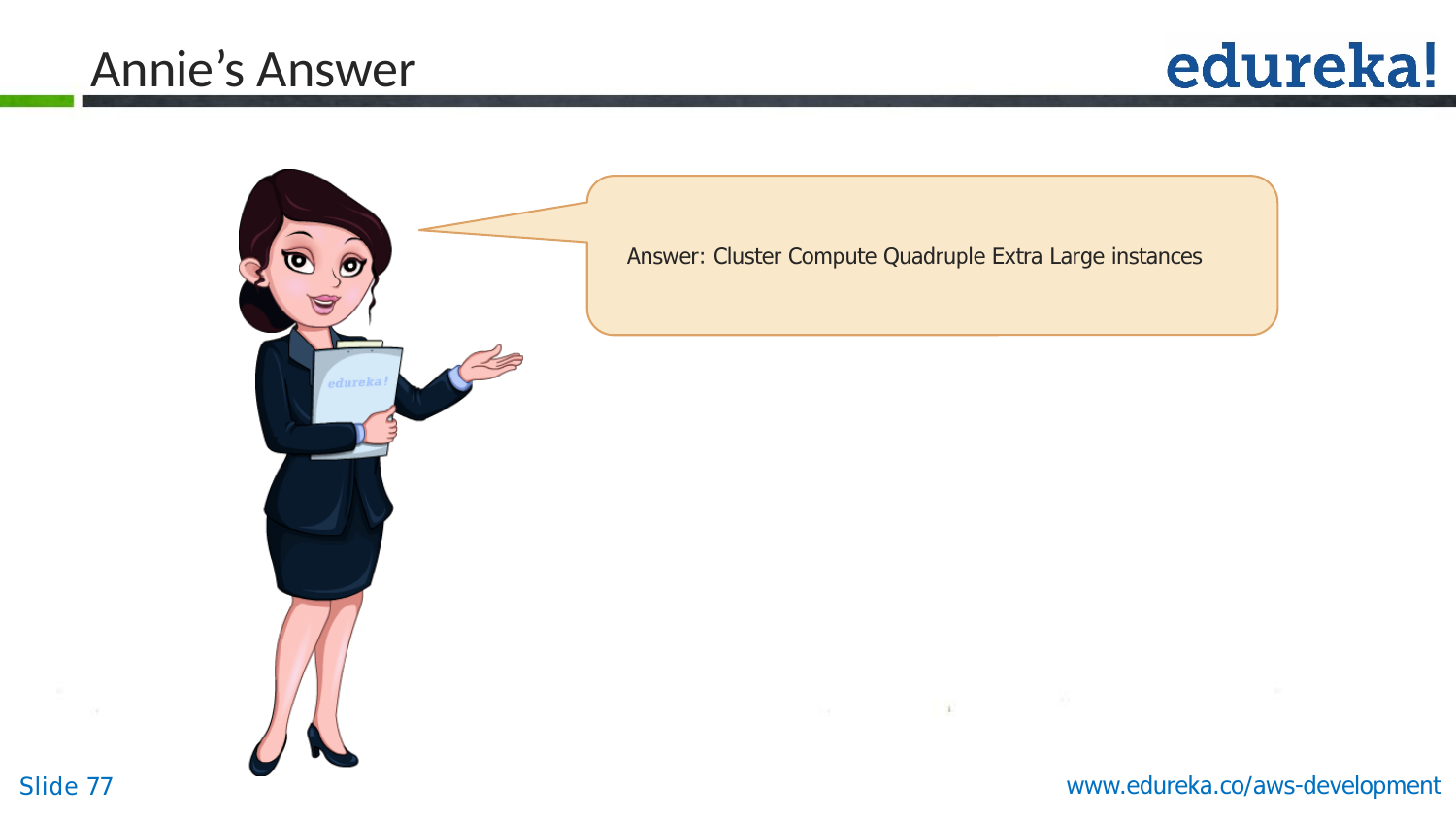

# Annie’s Answer

Answer: Cluster Compute Quadruple Extra Large instances